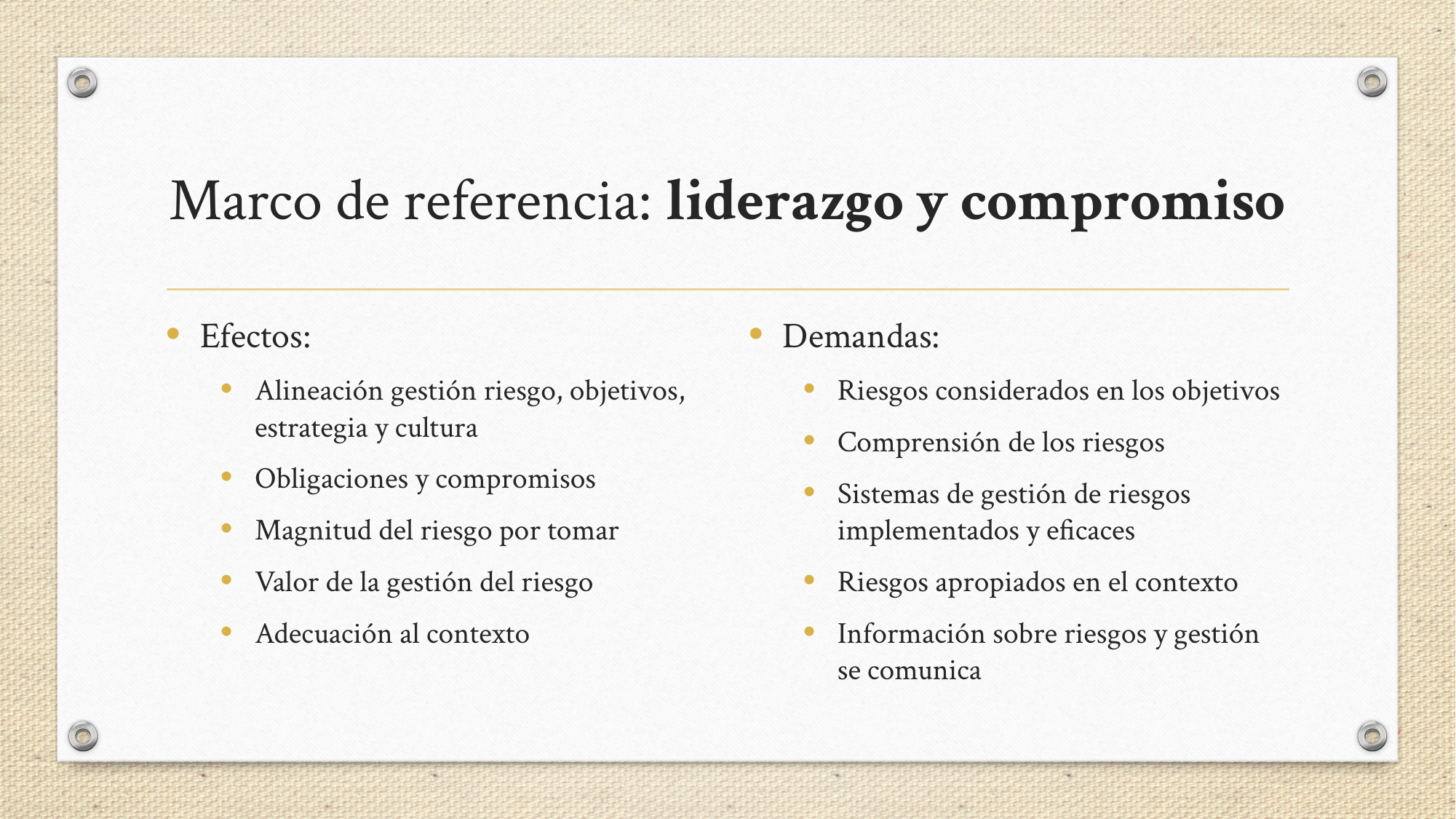

# Marco de referencia: liderazgo y compromiso
Efectos:
Alineación gestión riesgo, objetivos, estrategia y cultura
Obligaciones y compromisos
Magnitud del riesgo por tomar
Valor de la gestión del riesgo
Adecuación al contexto

Demandas:
Riesgos considerados en los objetivos
Comprensión de los riesgos
Sistemas de gestión de riesgos implementados y eficaces
Riesgos apropiados en el contexto
Información sobre riesgos y gestión se comunica